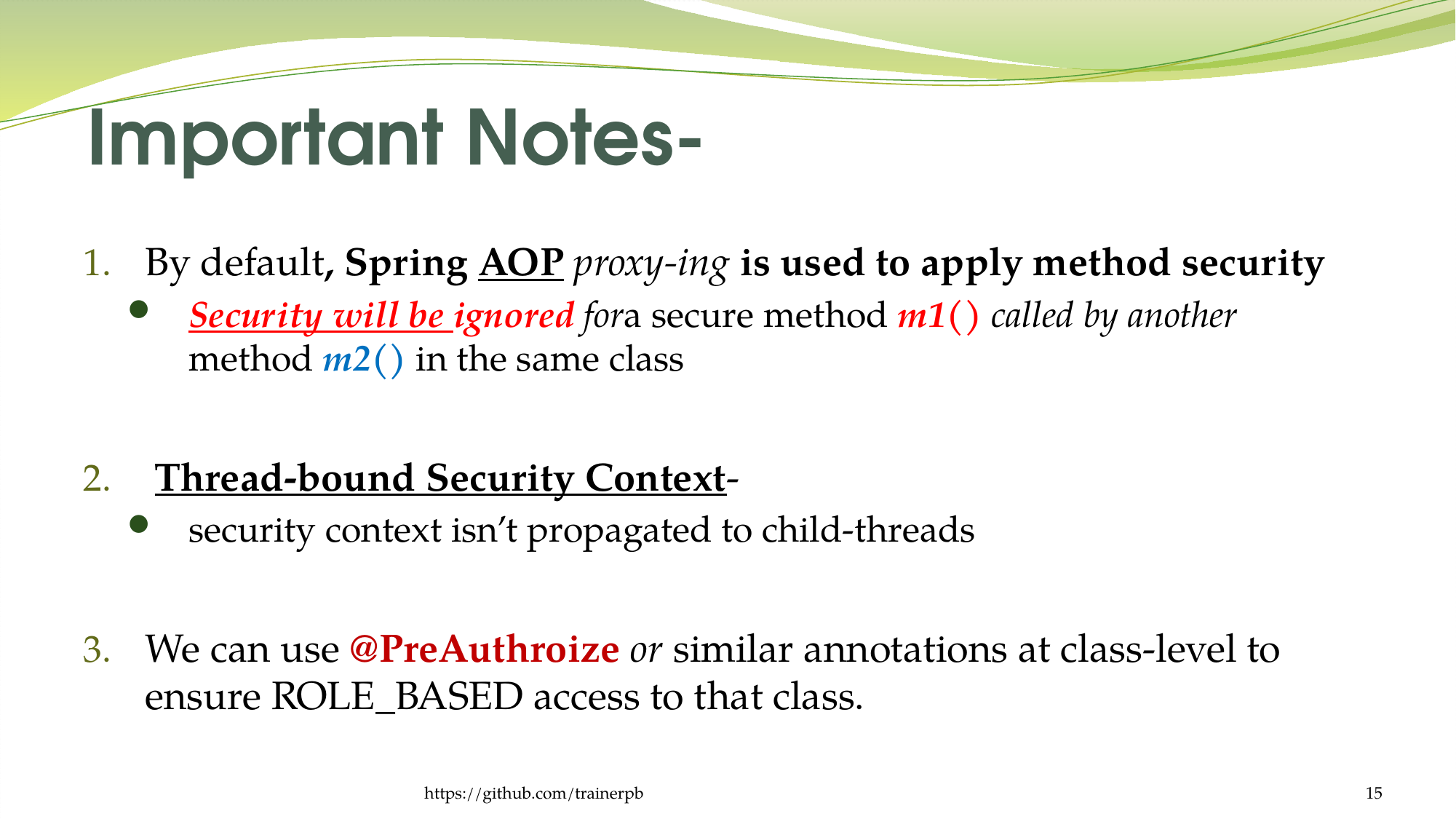

# Important Notes-
By default, Spring AOP proxy-ing is used to apply method security
Security will be ignored fora secure method m1() called by another method m2() in the same class

 Thread-bound Security Context-
security context isn’t propagated to child-threads

We can use @PreAuthroize or similar annotations at class-level to ensure ROLE_BASED access to that class.

https://github.com/trainerpb
15